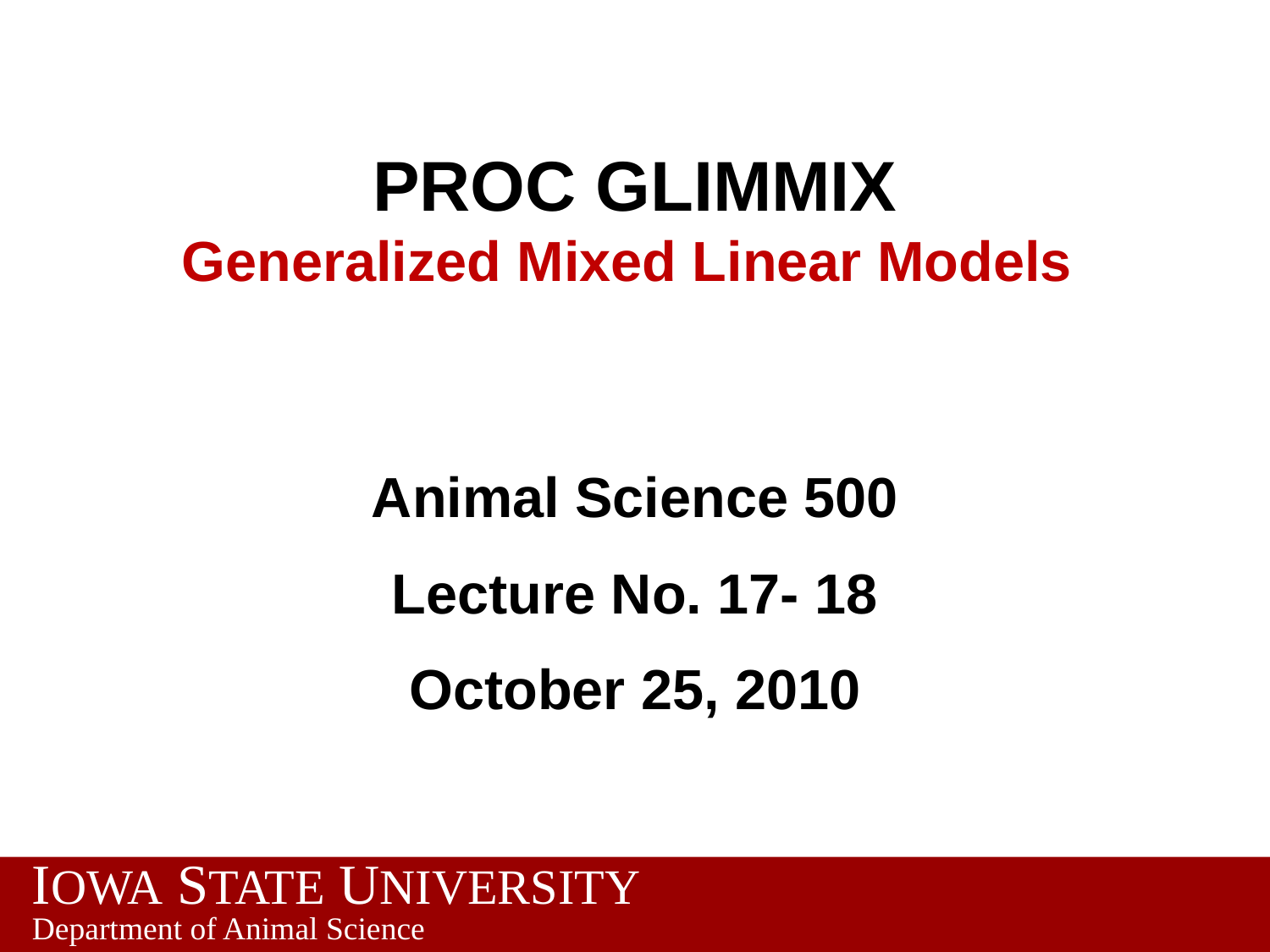

# PROC GLIMMIX Generalized Mixed Linear Models
Animal Science 500
Lecture No. 17- 18
October 25, 2010